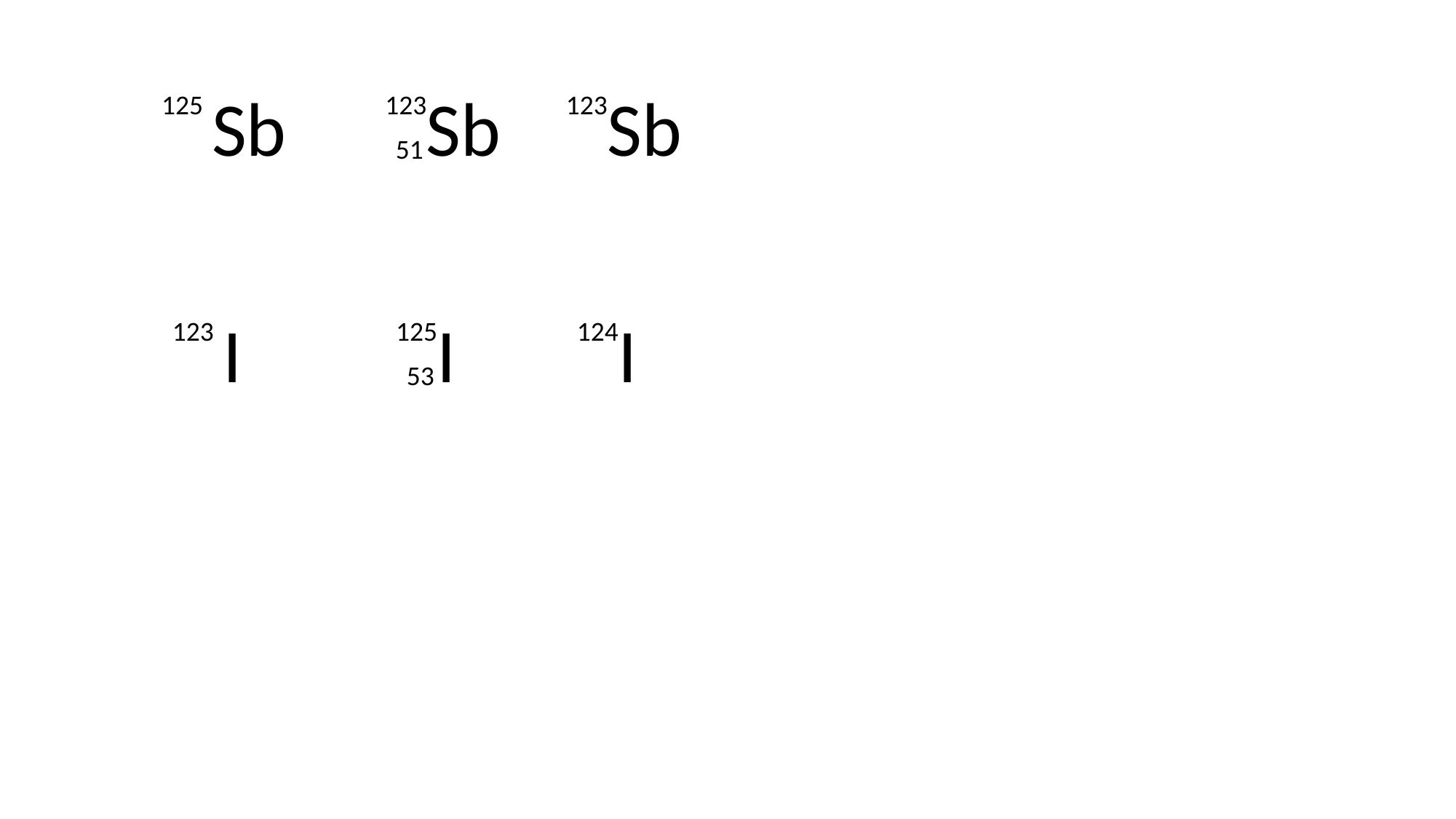

Sb
Sb
Sb
123
125
123
51
I
I
I
124
123
125
53